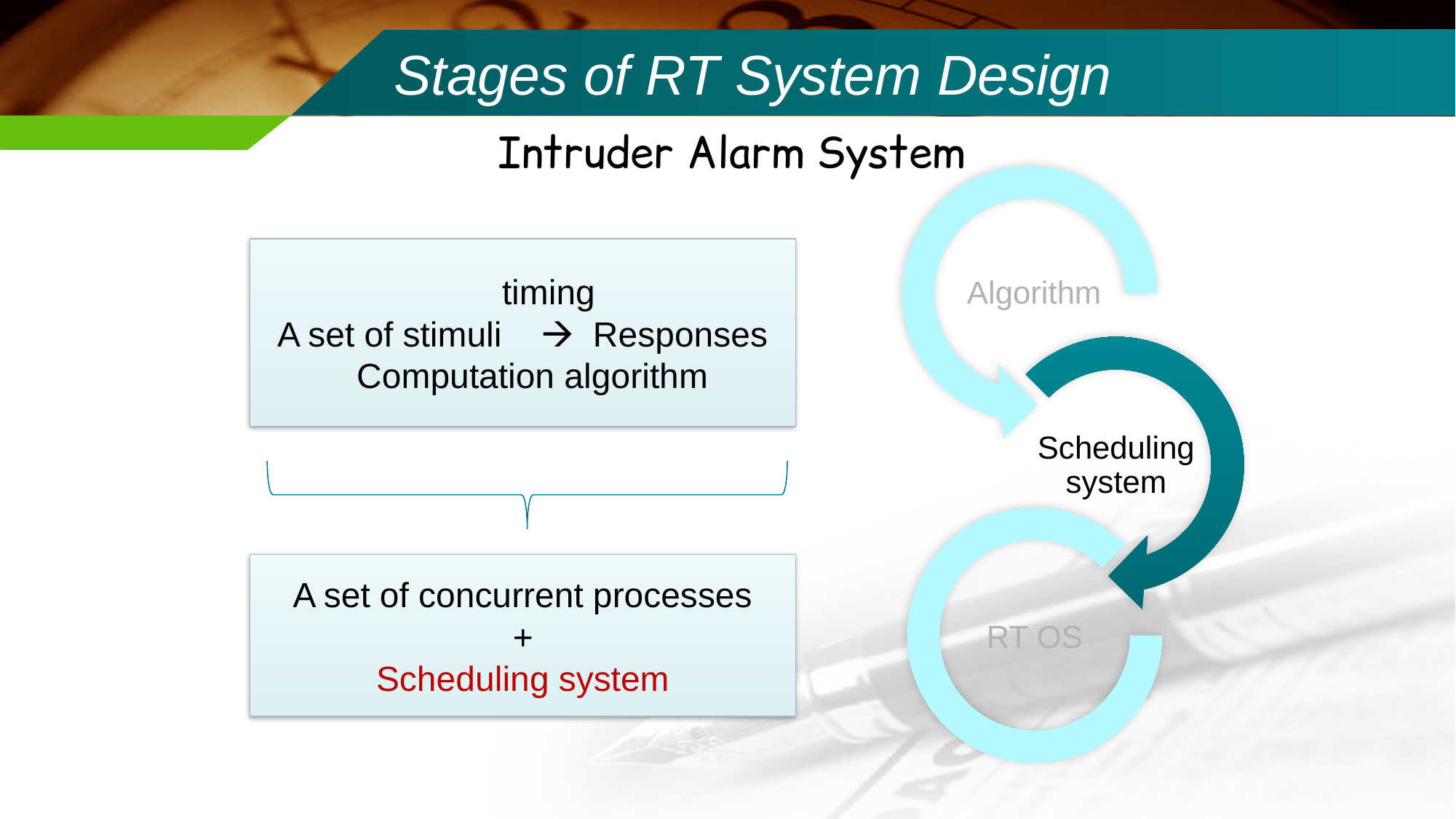

# Stages of RT System Design
Intruder Alarm System

                         timing
A set of stimuli    🡪  Responses
  Computation algorithm

Algorithm

Scheduling system

A set of concurrent processes
+
Scheduling system

RT OS